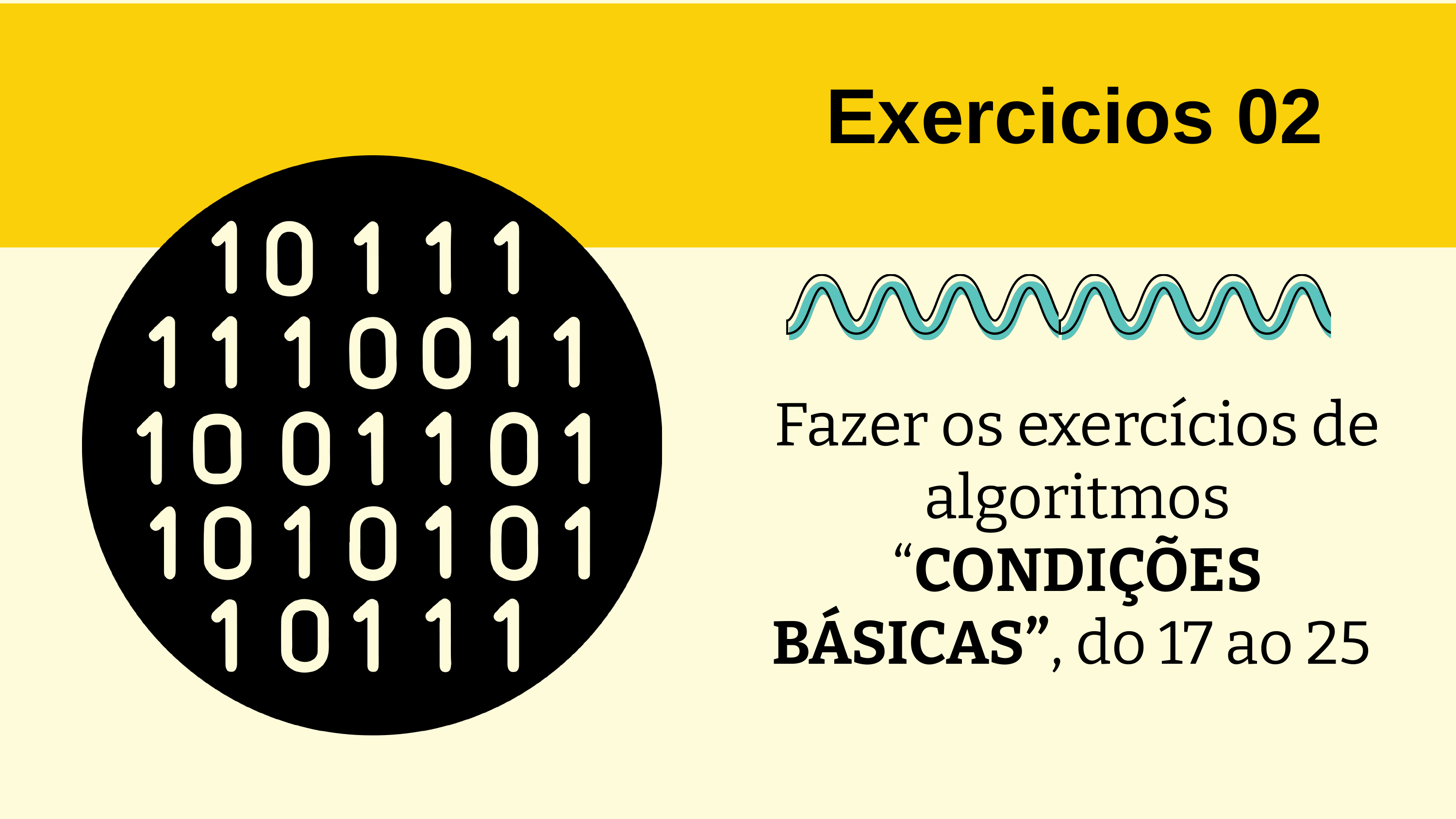

Exercicios 02

Fazer os exercícios de algoritmos “CONDIÇÕES BÁSICAS”, do 17 ao 25